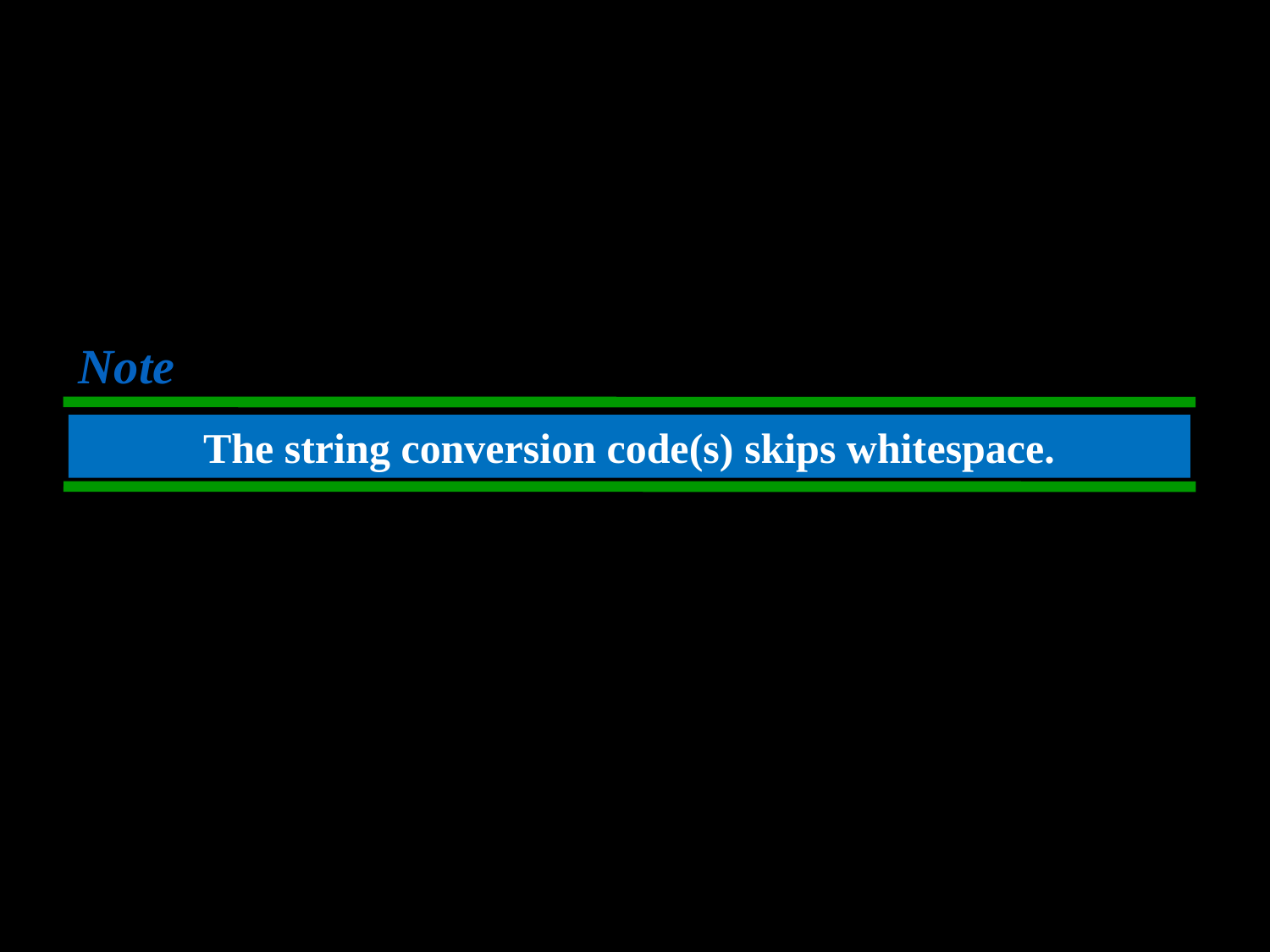

Note

The string conversion code(s) skips whitespace.